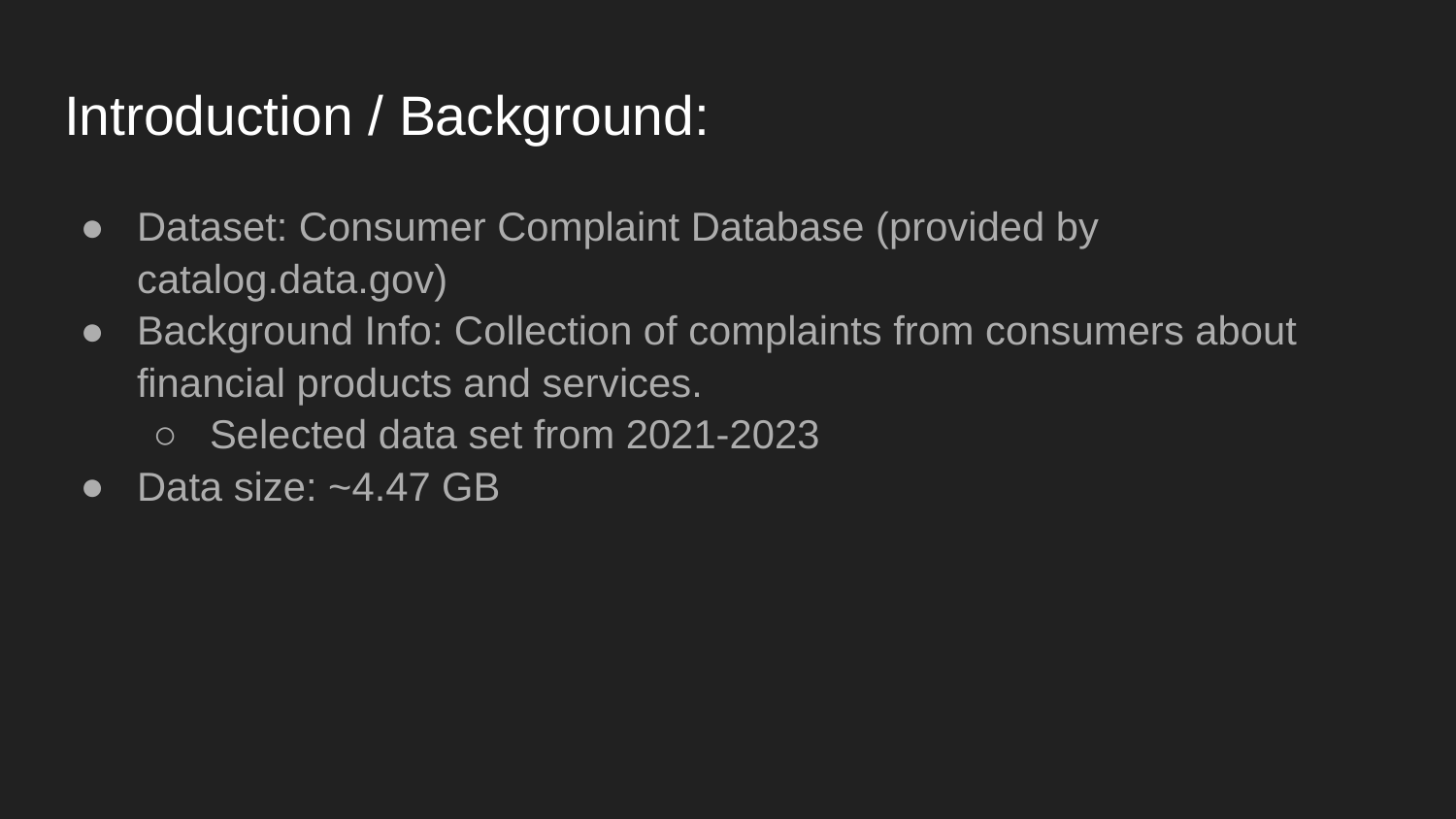

# Introduction / Background:
Dataset: Consumer Complaint Database (provided by catalog.data.gov)
Background Info: Collection of complaints from consumers about financial products and services.
Selected data set from 2021-2023
Data size: ~4.47 GB